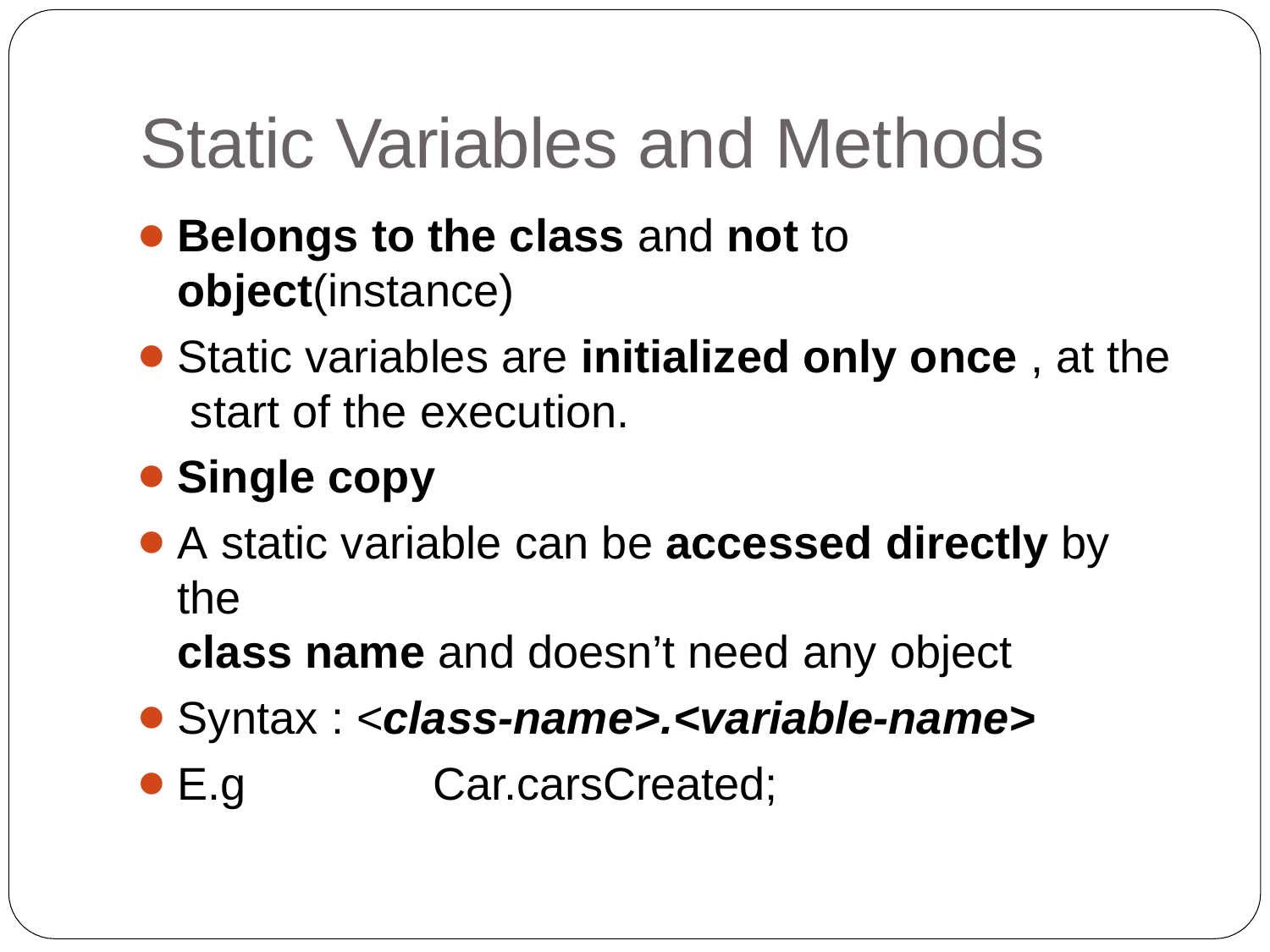

# Static Variables and Methods
Belongs to the class and not to
object(instance)
Static variables are initialized only once , at the  start of the execution.
Single copy
A static variable can be accessed directly by the
class name and doesn’t need any object
Syntax : <class-name>.<variable-name>
E.g	Car.carsCreated;